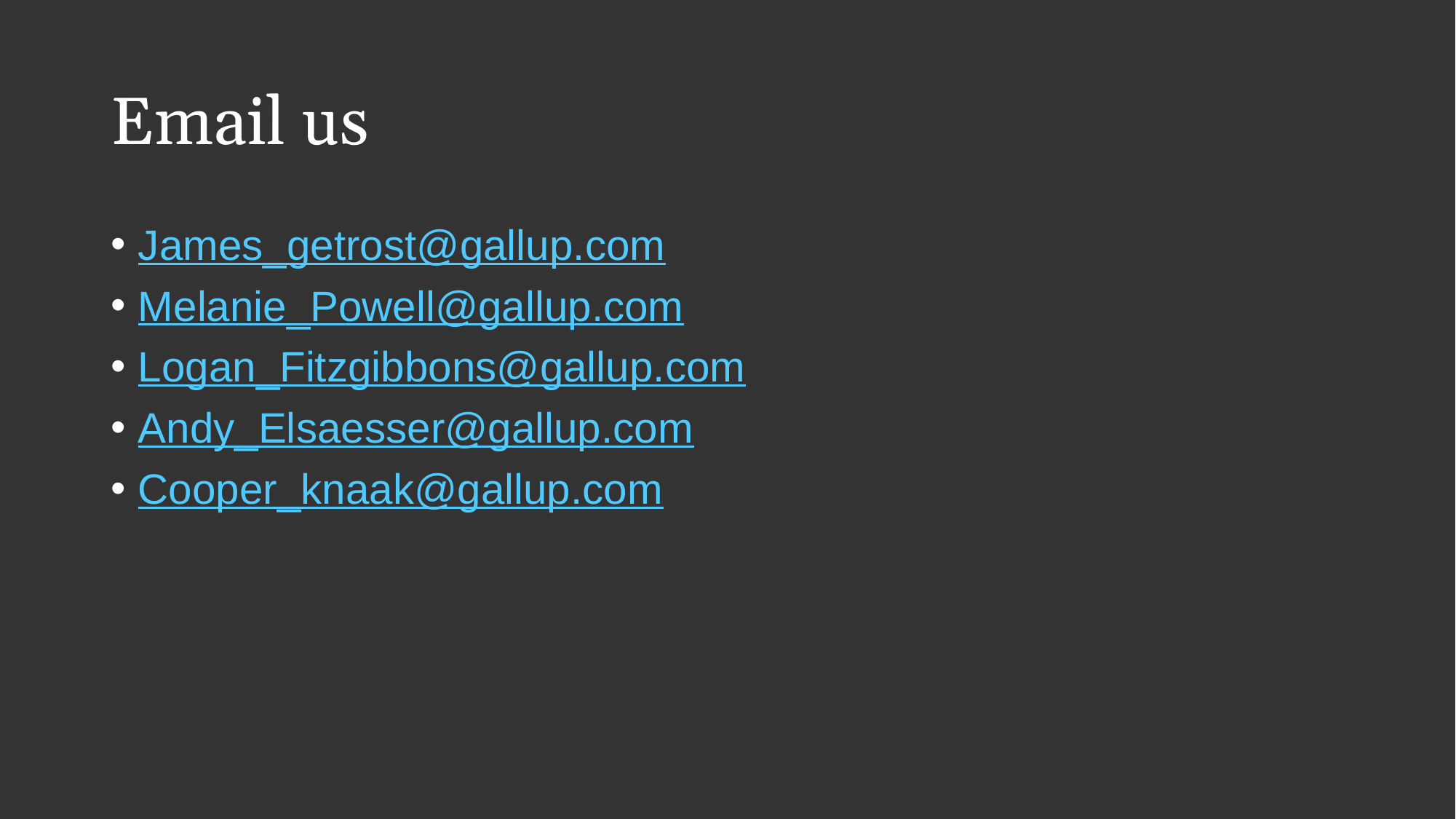

# Email us
James_getrost@gallup.com
Melanie_Powell@gallup.com
Logan_Fitzgibbons@gallup.com
Andy_Elsaesser@gallup.com
Cooper_knaak@gallup.com